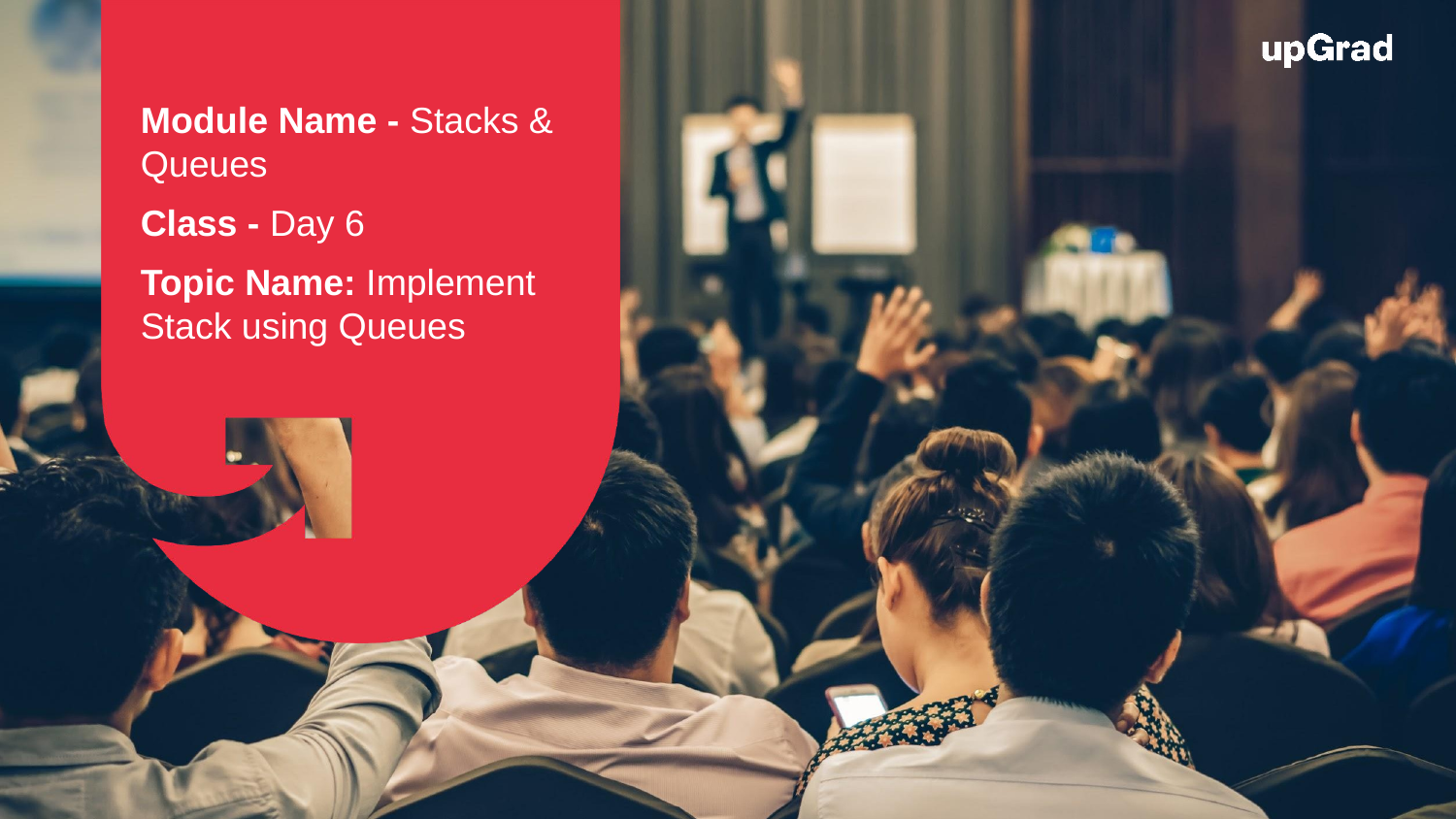

Module Name - Stacks & Queues
Class - Day 6
Topic Name: Implement Stack using Queues

EditEdit MasterMaster  texttext stylesstyles